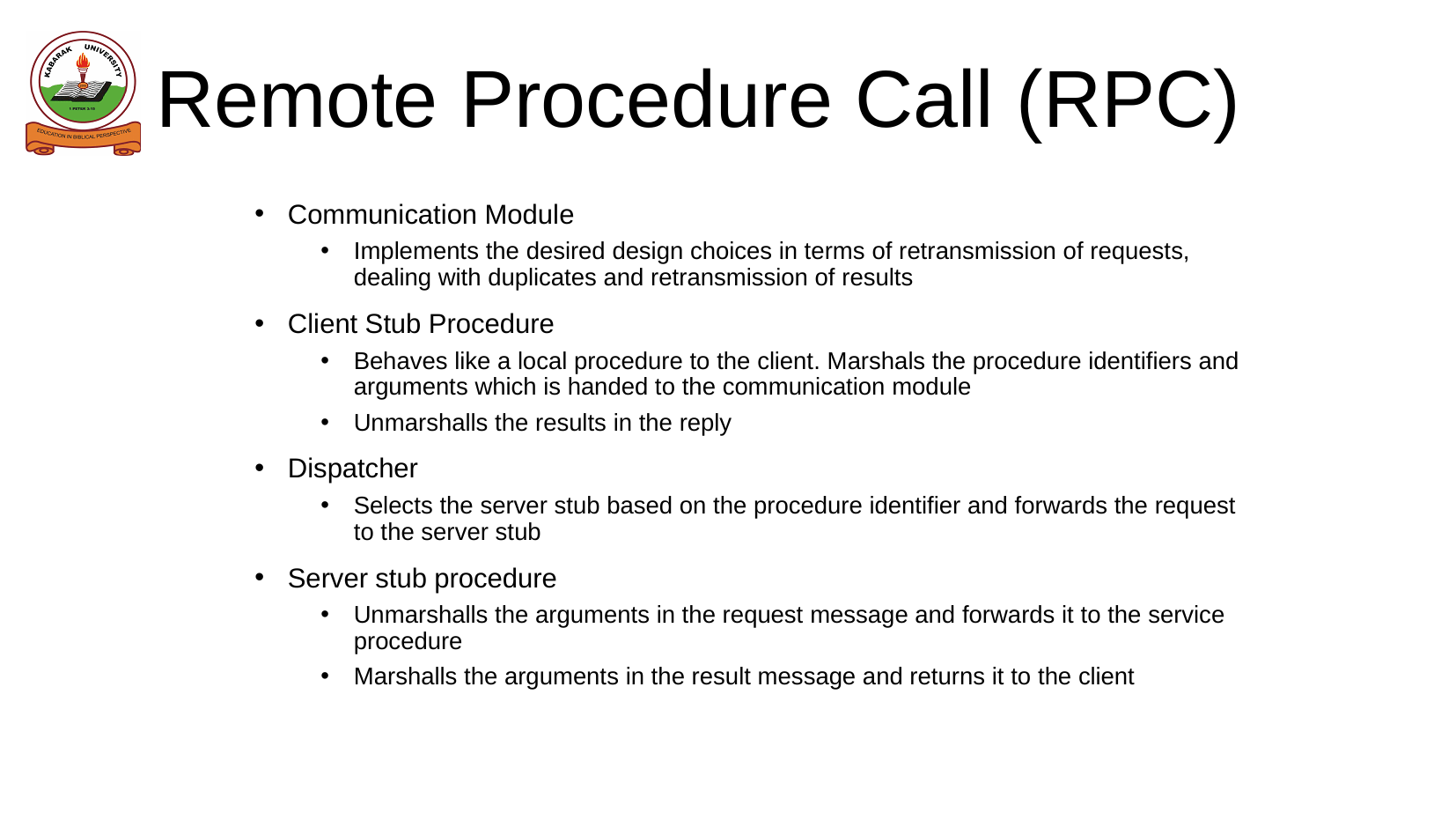

# Remote Procedure Call (RPC)
Communication Module
Implements the desired design choices in terms of retransmission of requests, dealing with duplicates and retransmission of results
Client Stub Procedure
Behaves like a local procedure to the client. Marshals the procedure identifiers and arguments which is handed to the communication module
Unmarshalls the results in the reply
Dispatcher
Selects the server stub based on the procedure identifier and forwards the request to the server stub
Server stub procedure
Unmarshalls the arguments in the request message and forwards it to the service procedure
Marshalls the arguments in the result message and returns it to the client